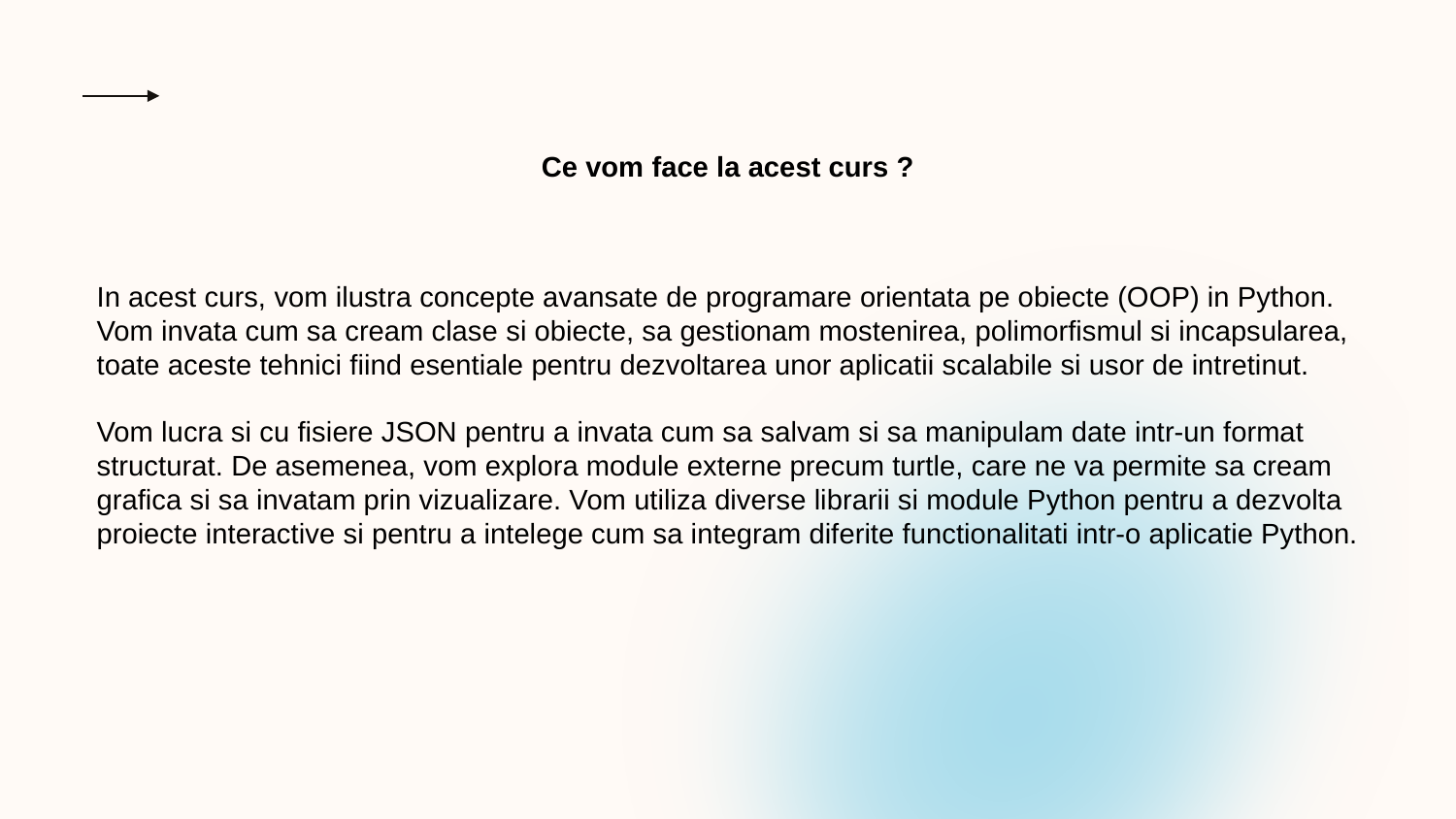

Ce vom face la acest curs ?

In acest curs, vom ilustra concepte avansate de programare orientata pe obiecte (OOP) in Python. Vom invata cum sa cream clase si obiecte, sa gestionam mostenirea, polimorfismul si incapsularea, toate aceste tehnici fiind esentiale pentru dezvoltarea unor aplicatii scalabile si usor de intretinut.

Vom lucra si cu fisiere JSON pentru a invata cum sa salvam si sa manipulam date intr-un format structurat. De asemenea, vom explora module externe precum turtle, care ne va permite sa cream grafica si sa invatam prin vizualizare. Vom utiliza diverse librarii si module Python pentru a dezvolta proiecte interactive si pentru a intelege cum sa integram diferite functionalitati intr-o aplicatie Python.